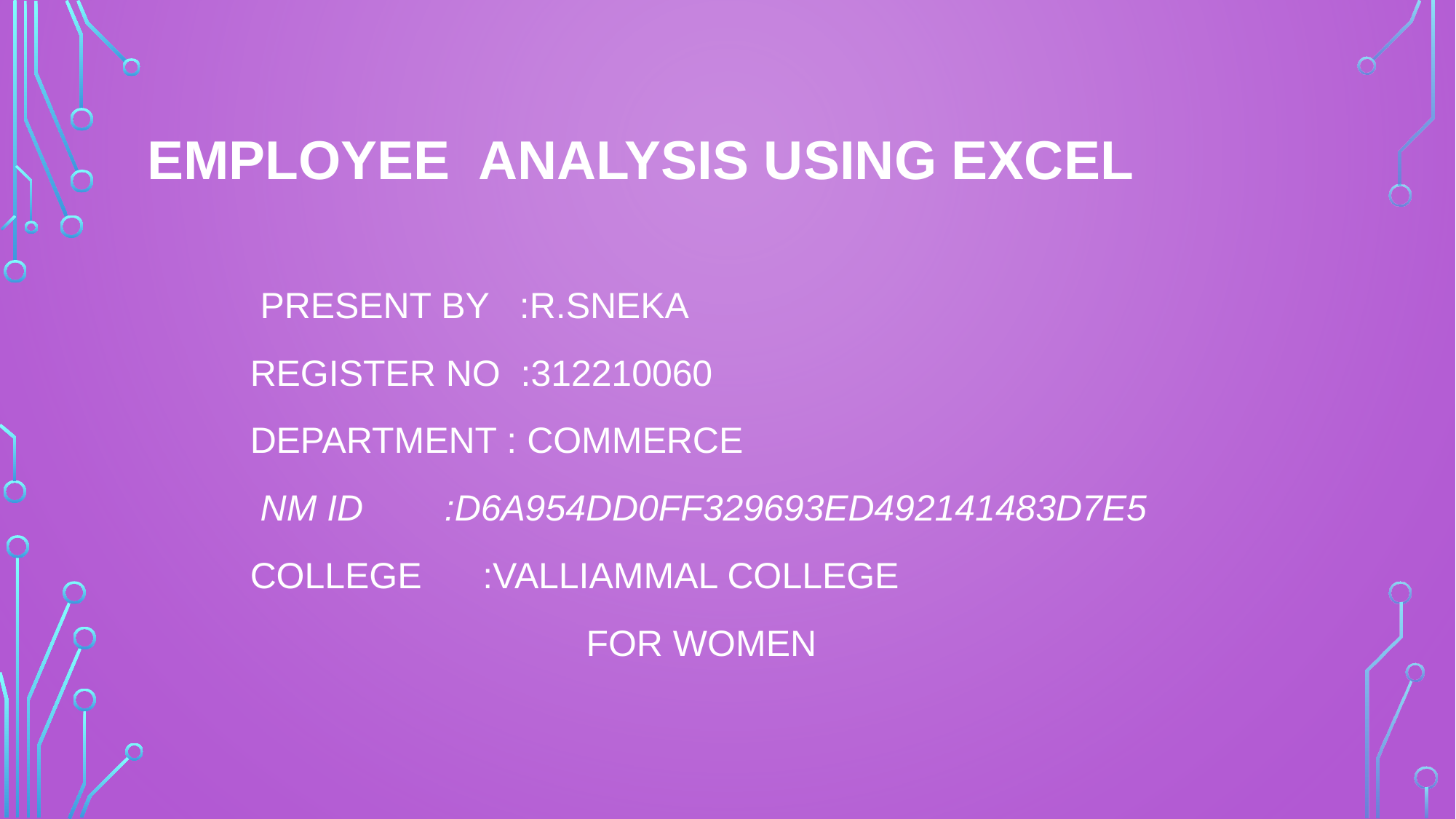

# EMPLOYEE  ANALYSIS USING EXCEL
 PRESENT BY   :R.SNEKA
REGISTER NO  :312210060
DEPARTMENT : COMMERCE
 NM ID        :D6A954DD0FF329693ED492141483D7E5
COLLEGE      :VALLIAMMAL COLLEGE
                                 FOR WOMEN